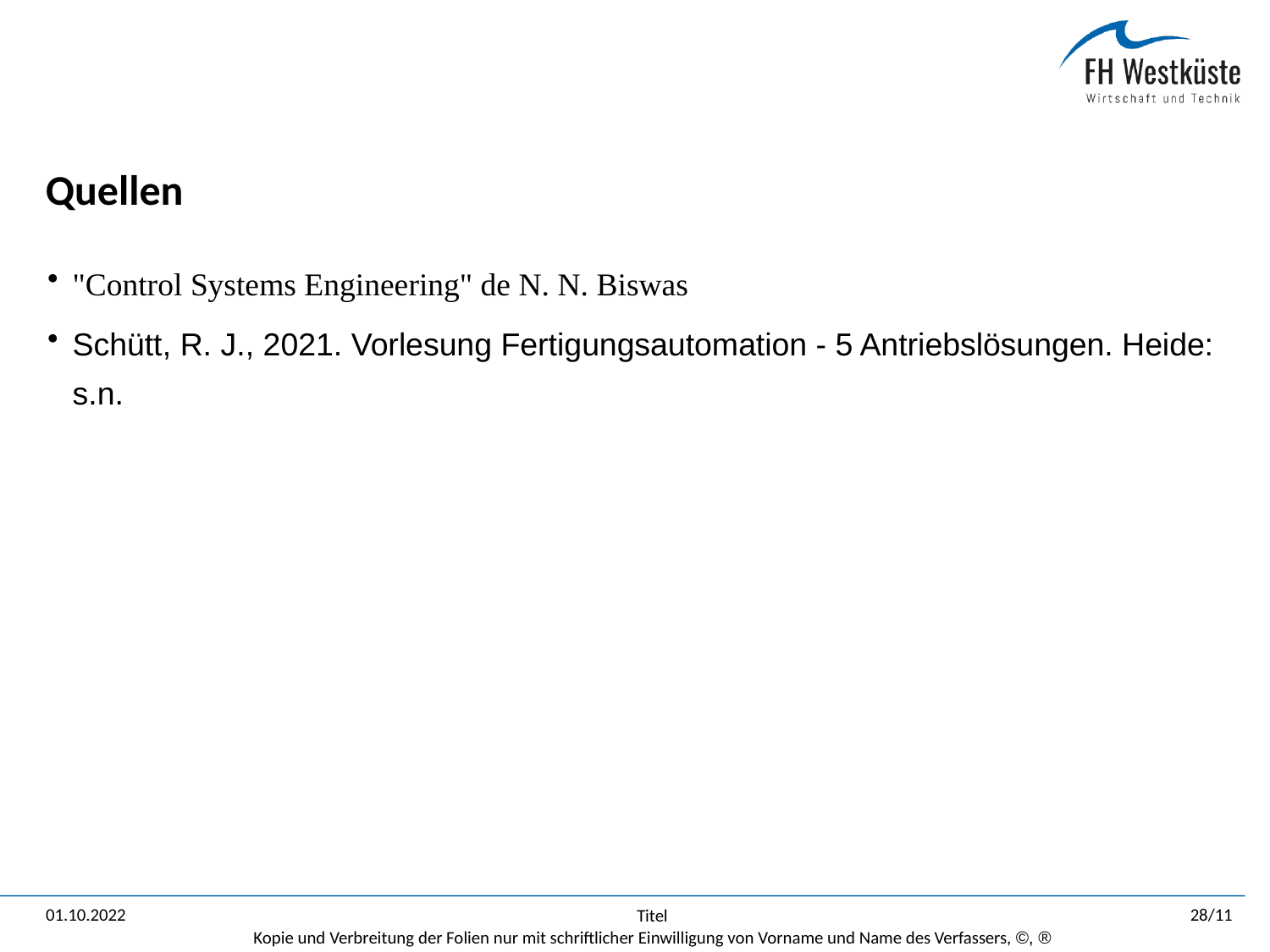

# Quellen
"Control Systems Engineering" de N. N. Biswas
Schütt, R. J., 2021. Vorlesung Fertigungsautomation - 5 Antriebslösungen. Heide: s.n.